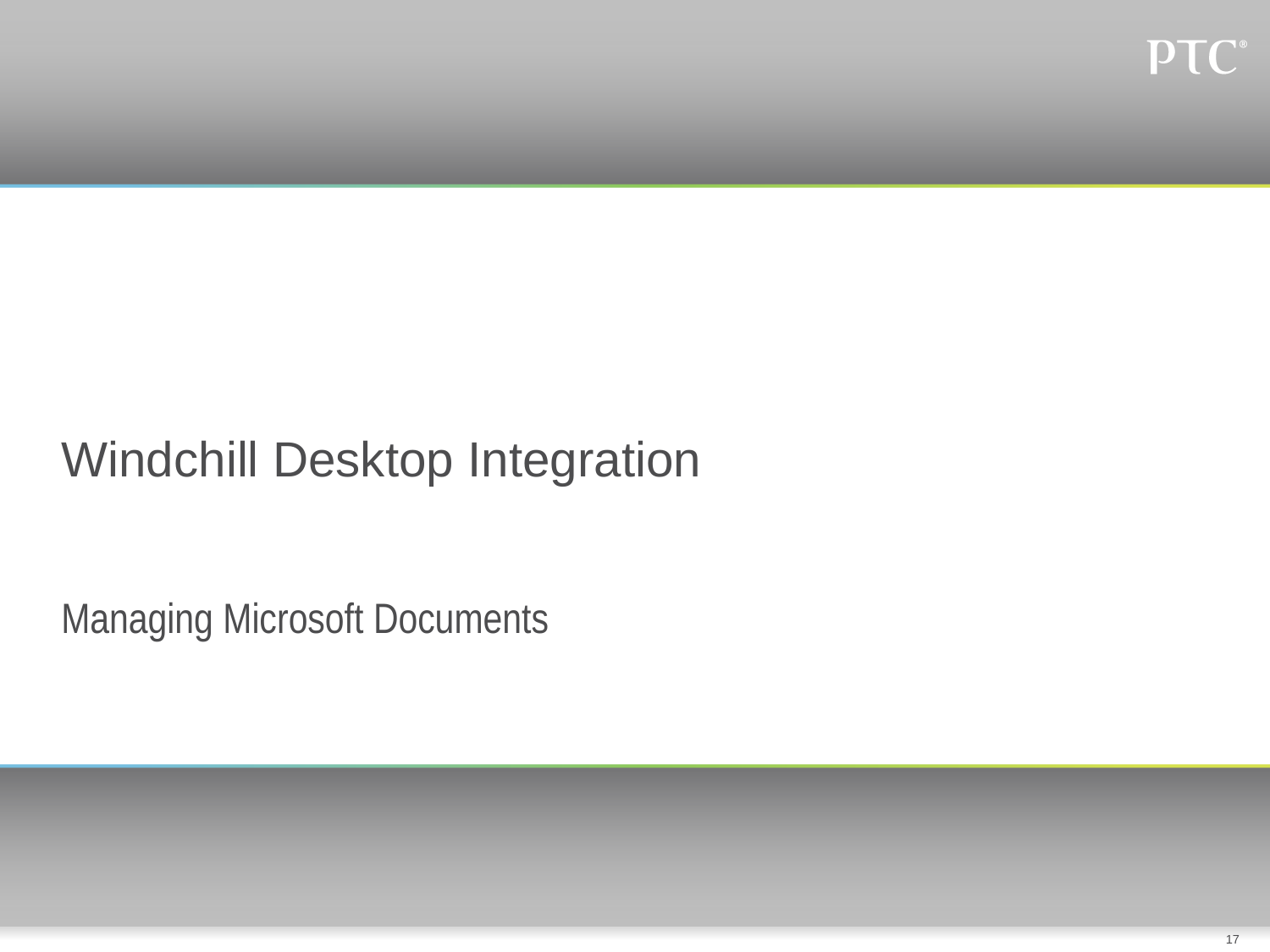

# Windchill Desktop Integration
Managing Microsoft Documents